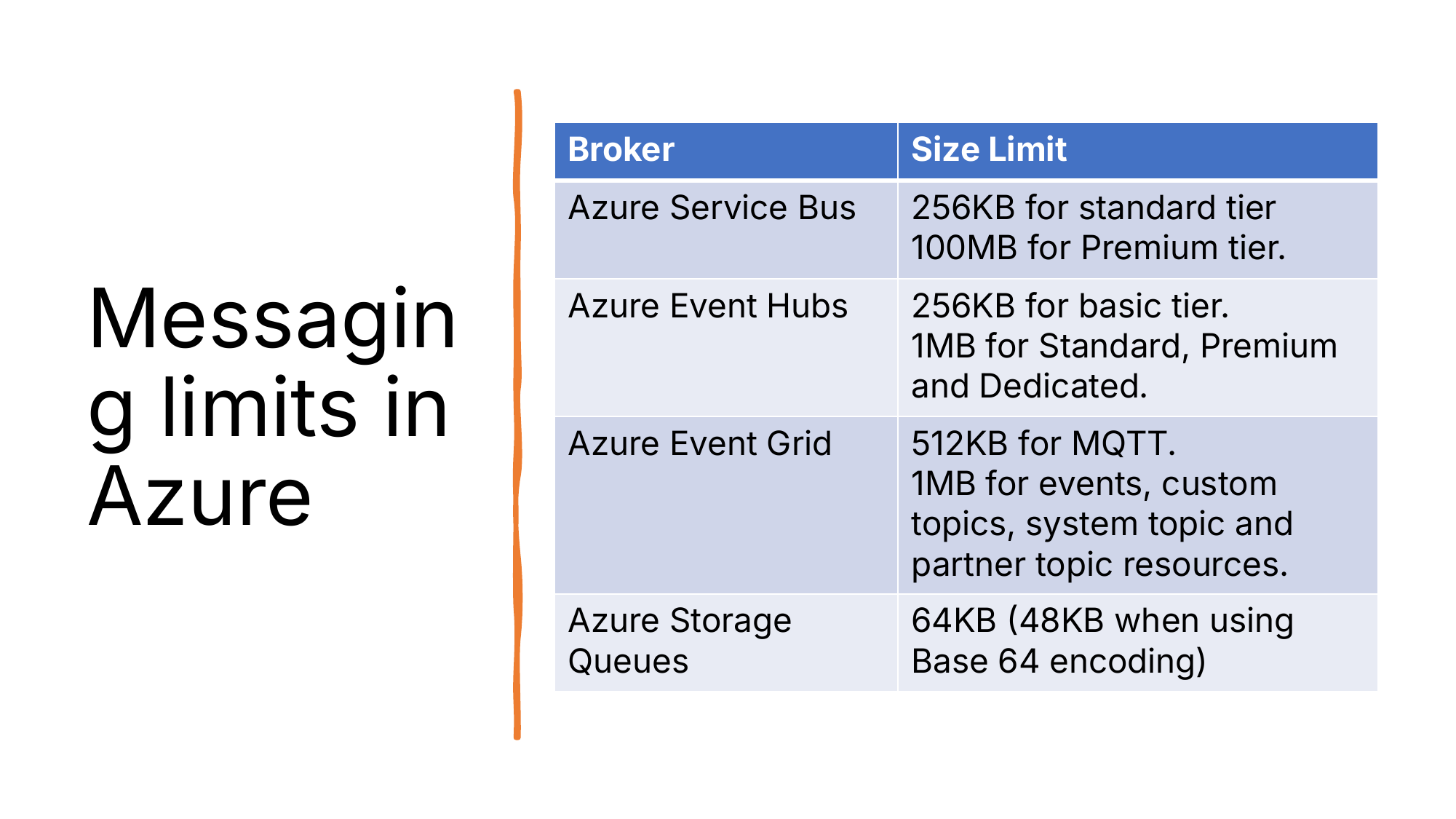

# Messaging limits in Azure
| Broker | Size Limit |
| --- | --- |
| Azure Service Bus | 256KB for standard tier 100MB for Premium tier. |
| Azure Event Hubs | 256KB for basic tier. 1MB for Standard, Premium and Dedicated. |
| Azure Event Grid | 512KB for MQTT. 1MB for events, custom topics, system topic and partner topic resources. |
| Azure Storage Queues | 64KB (48KB when using Base 64 encoding) |